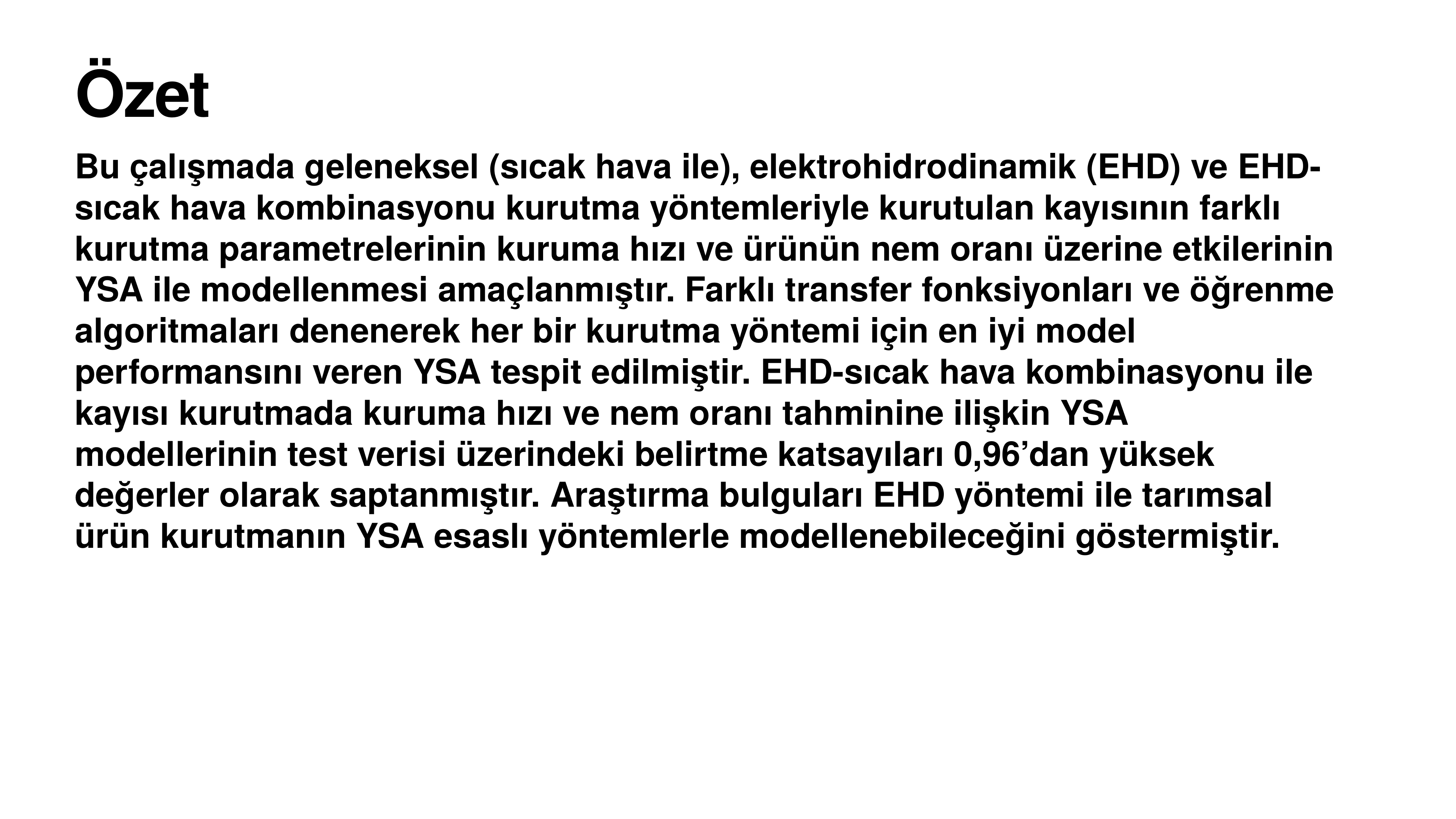

# Özet
Bu çalışmada geleneksel (sıcak hava ile), elektrohidrodinamik (EHD) ve EHD-sıcak hava kombinasyonu kurutma yöntemleriyle kurutulan kayısının farklı kurutma parametrelerinin kuruma hızı ve ürünün nem oranı üzerine etkilerinin YSA ile modellenmesi amaçlanmıştır. Farklı transfer fonksiyonları ve öğrenme algoritmaları denenerek her bir kurutma yöntemi için en iyi model performansını veren YSA tespit edilmiştir. EHD-sıcak hava kombinasyonu ile kayısı kurutmada kuruma hızı ve nem oranı tahminine ilişkin YSA modellerinin test verisi üzerindeki belirtme katsayıları 0,96’dan yüksek değerler olarak saptanmıştır. Araştırma bulguları EHD yöntemi ile tarımsal ürün kurutmanın YSA esaslı yöntemlerle modellenebileceğini göstermiştir.